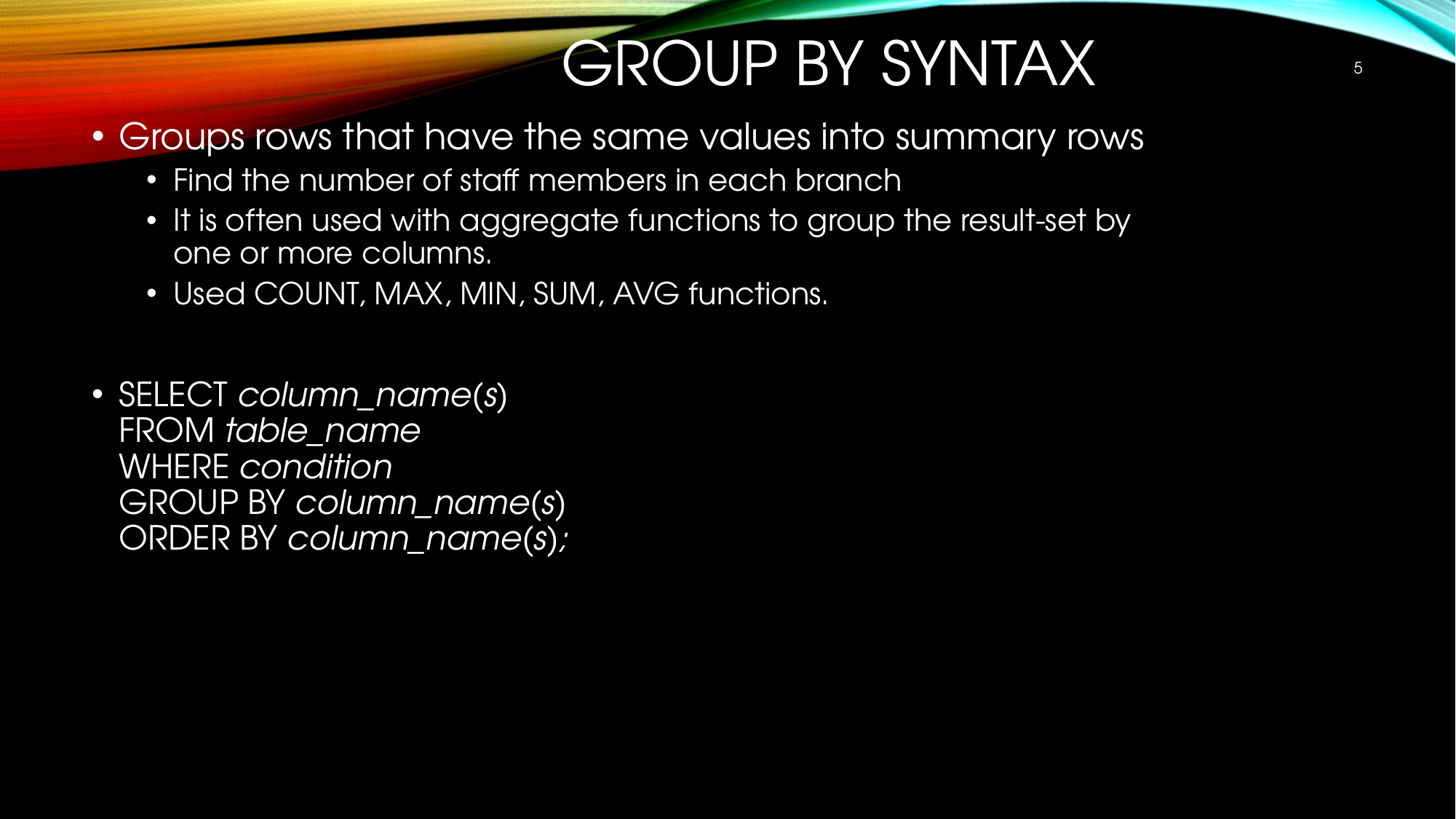

# GROUP BY Syntax
5
Groups rows that have the same values into summary rows
Find the number of staff members in each branch
It is often used with aggregate functions to group the result-set by one or more columns.
Used COUNT, MAX, MIN, SUM, AVG functions.

SELECT column_name(s)
FROM table_name
WHERE condition
GROUP BY column_name(s)
ORDER BY column_name(s);